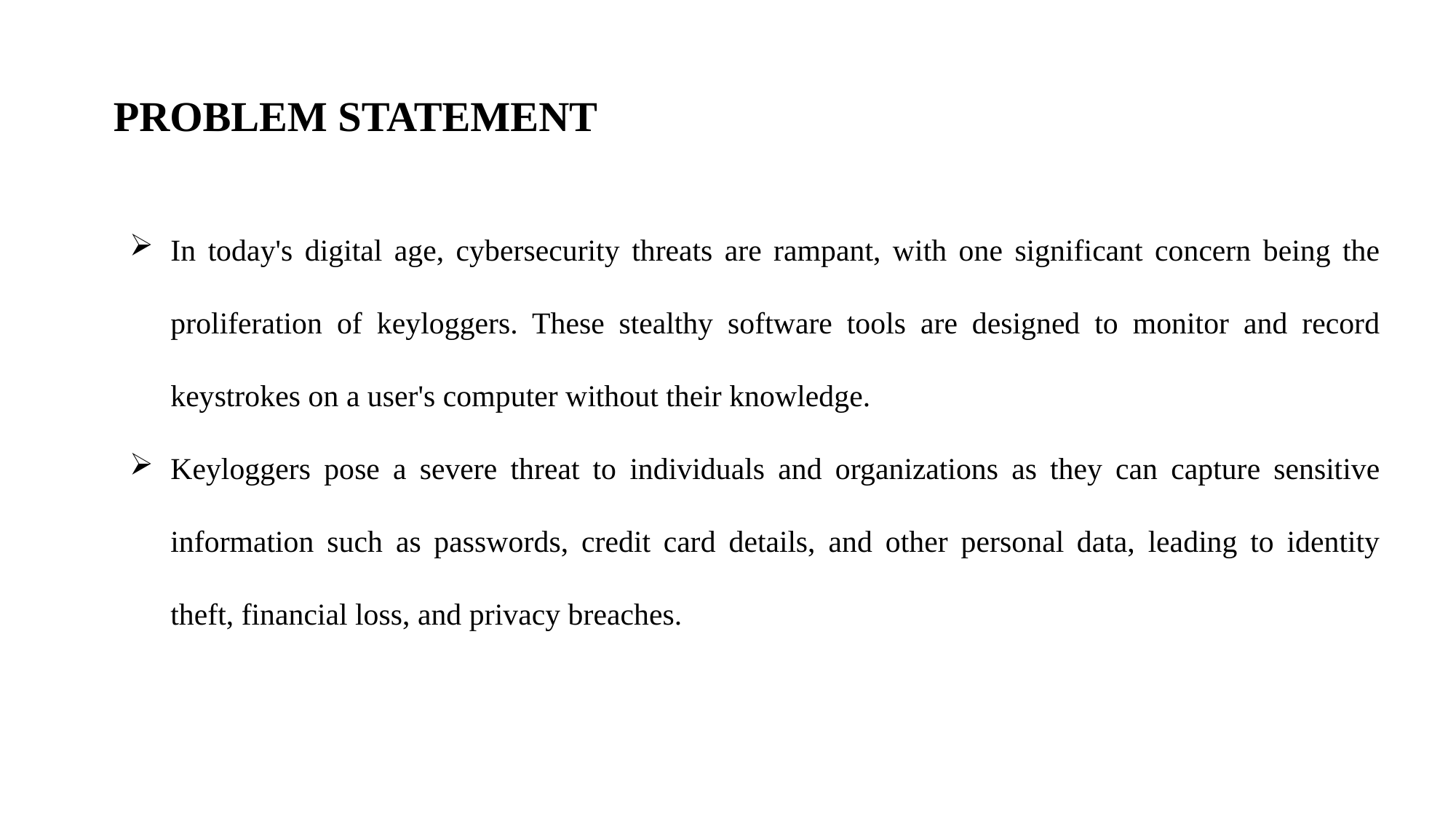

PROBLEM STATEMENT
In today's digital age, cybersecurity threats are rampant, with one significant concern being the proliferation of keyloggers. These stealthy software tools are designed to monitor and record keystrokes on a user's computer without their knowledge.
Keyloggers pose a severe threat to individuals and organizations as they can capture sensitive information such as passwords, credit card details, and other personal data, leading to identity theft, financial loss, and privacy breaches.